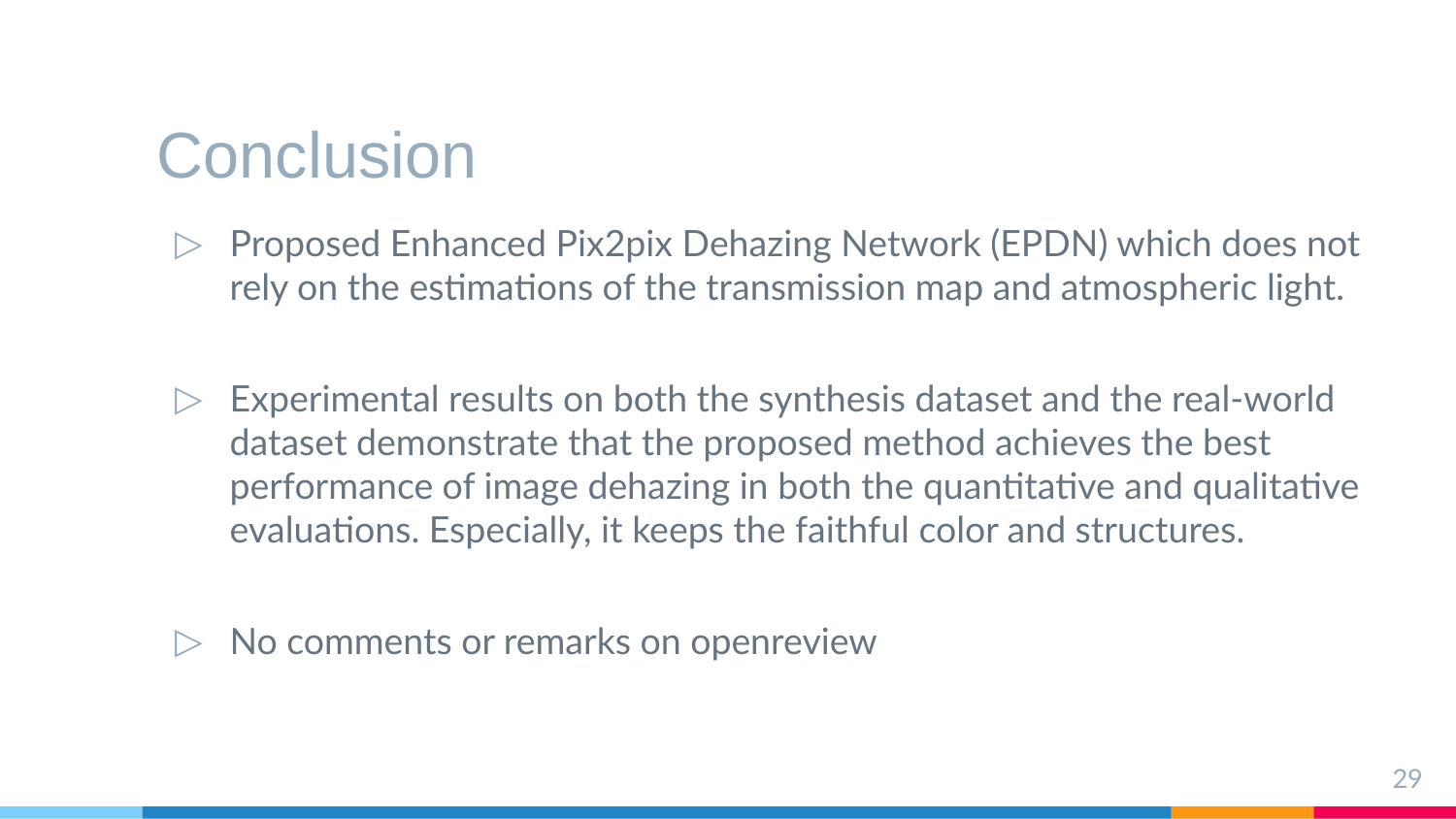

# Conclusion
Proposed Enhanced Pix2pix Dehazing Network (EPDN) which does not rely on the estimations of the transmission map and atmospheric light.

Experimental results on both the synthesis dataset and the real-world dataset demonstrate that the proposed method achieves the best performance of image dehazing in both the quantitative and qualitative evaluations. Especially, it keeps the faithful color and structures.

No comments or remarks on openreview

29